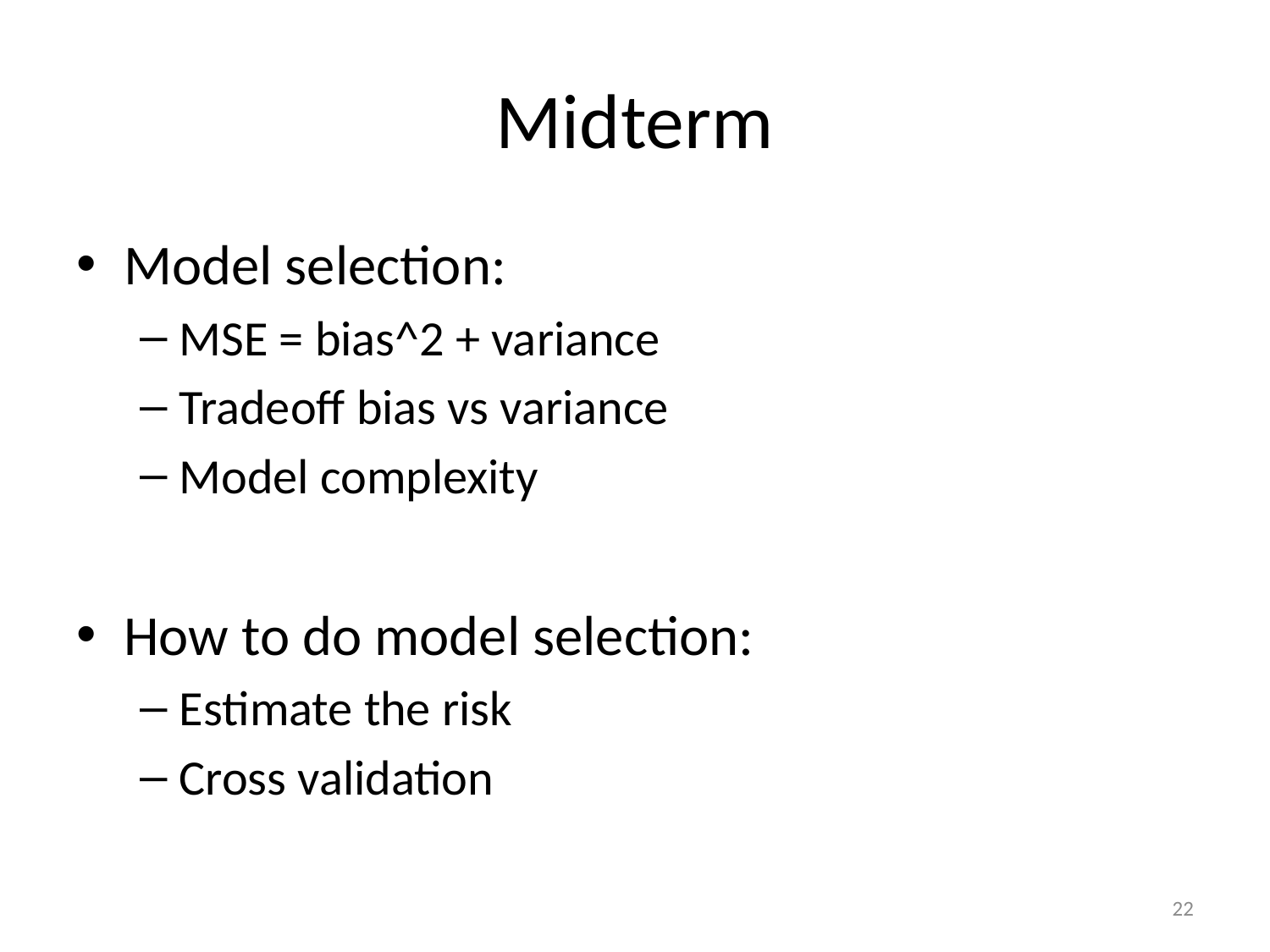

# Midterm
Model selection:
MSE = bias^2 + variance
Tradeoff bias vs variance
Model complexity

How to do model selection:
Estimate the risk
Cross validation
22